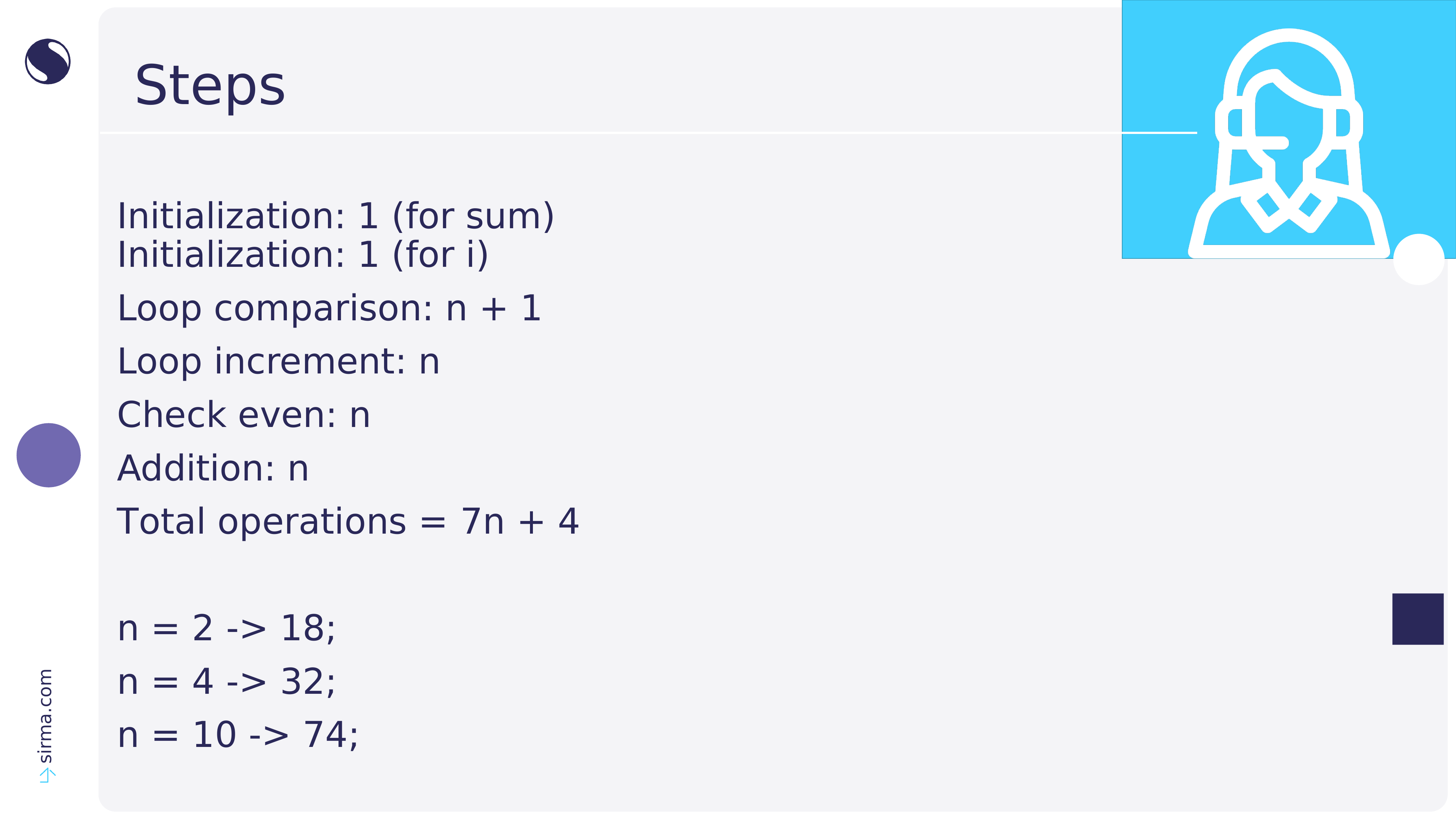

# Steps
Initialization: 1 (for sum)
Initialization: 1 (for i)
Loop comparison: n + 1
Loop increment: n
Check even: n
Addition: n
Total operations = 7n + 4

n = 2 -> 18;
n = 4 -> 32;
n = 10 -> 74;